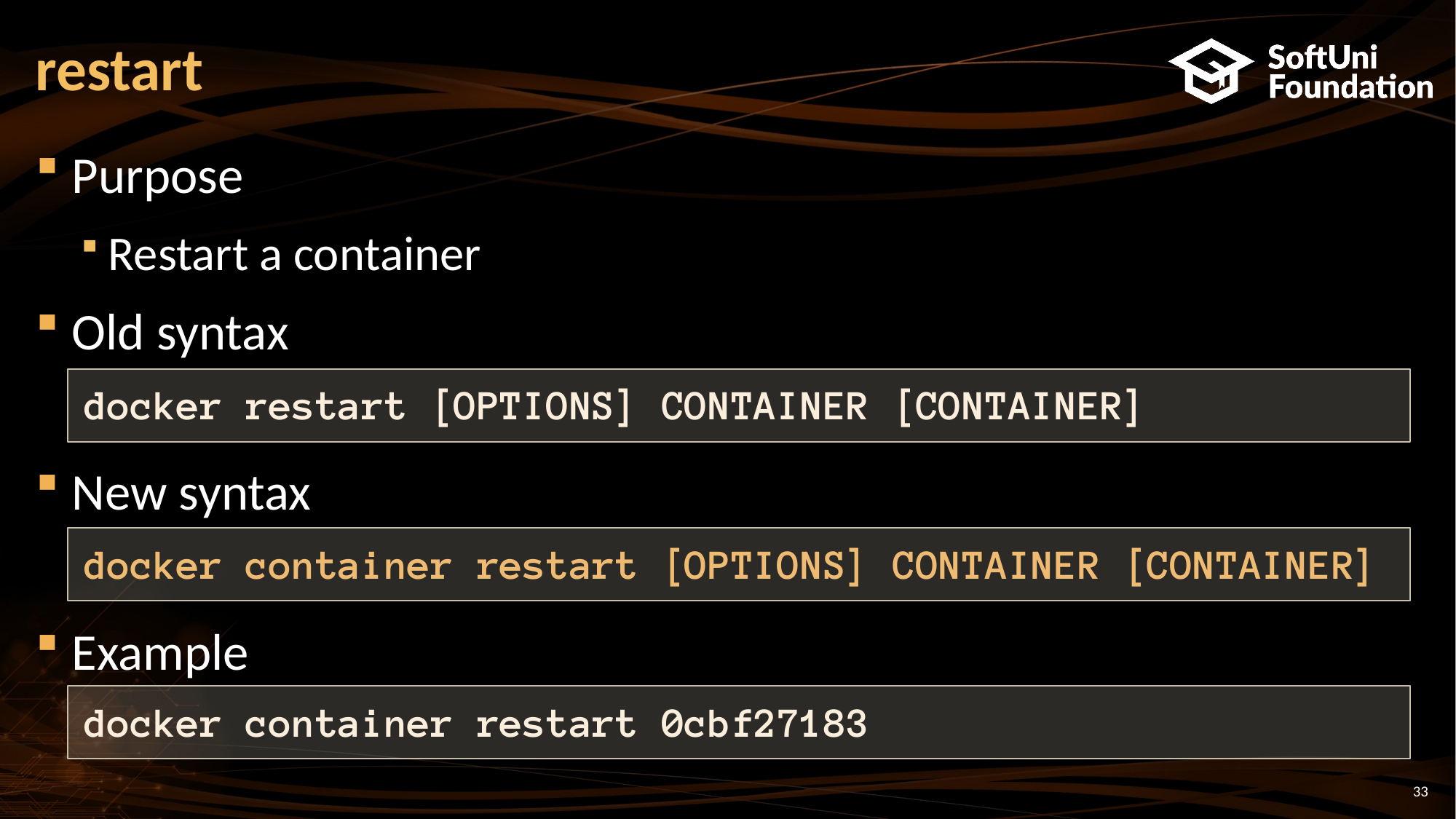

# restart
Purpose
Restart a container
Old syntax

New syntax

Example
docker restart [OPTIONS] CONTAINER [CONTAINER]
docker container restart [OPTIONS] CONTAINER [CONTAINER]
docker container restart 0cbf27183
33